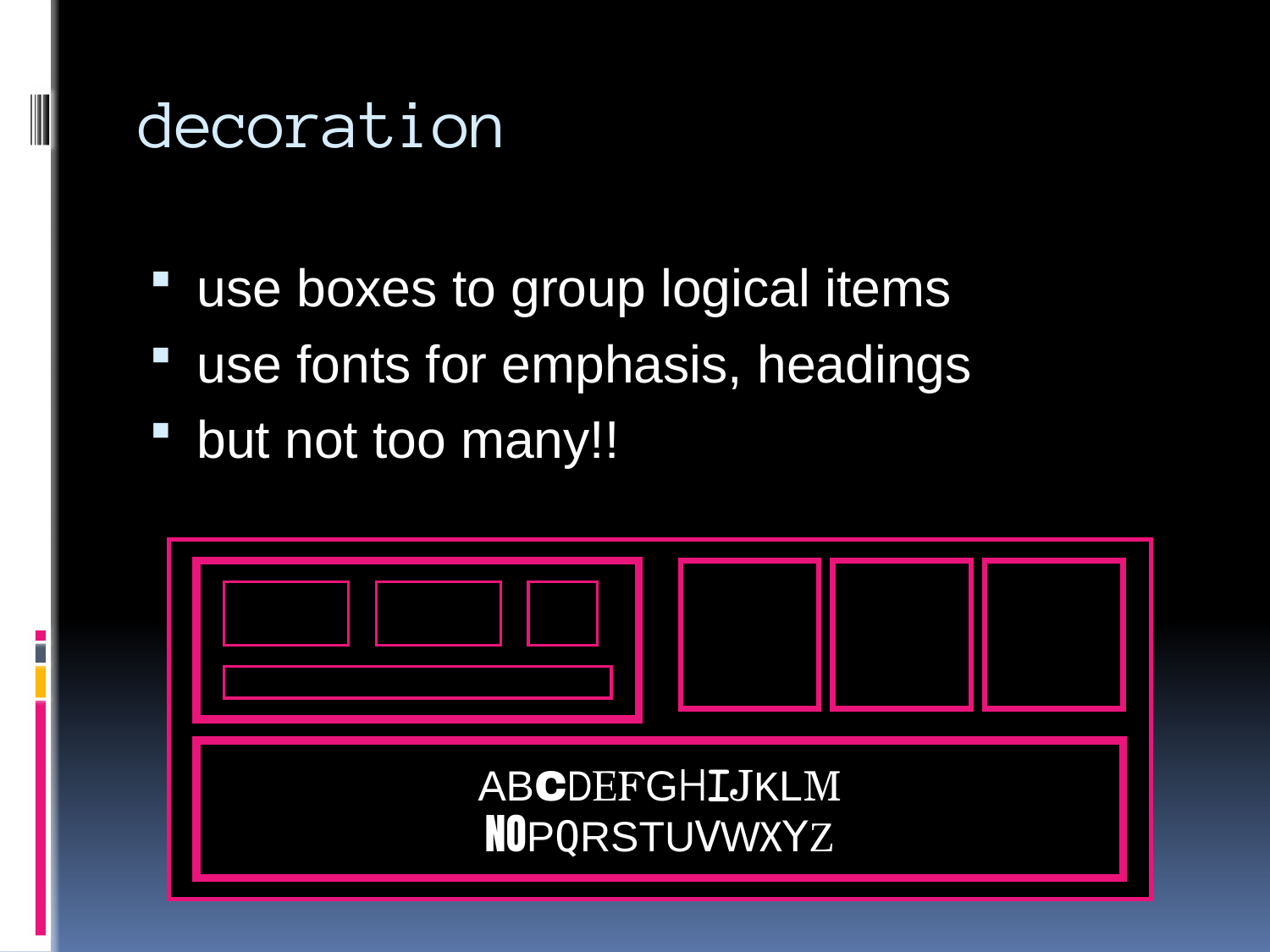

# decoration
use boxes to group logical items
use fonts for emphasis, headings
but not too many!!

ABCDEFGHIJKLM
NOPQRSTUVWXYZ